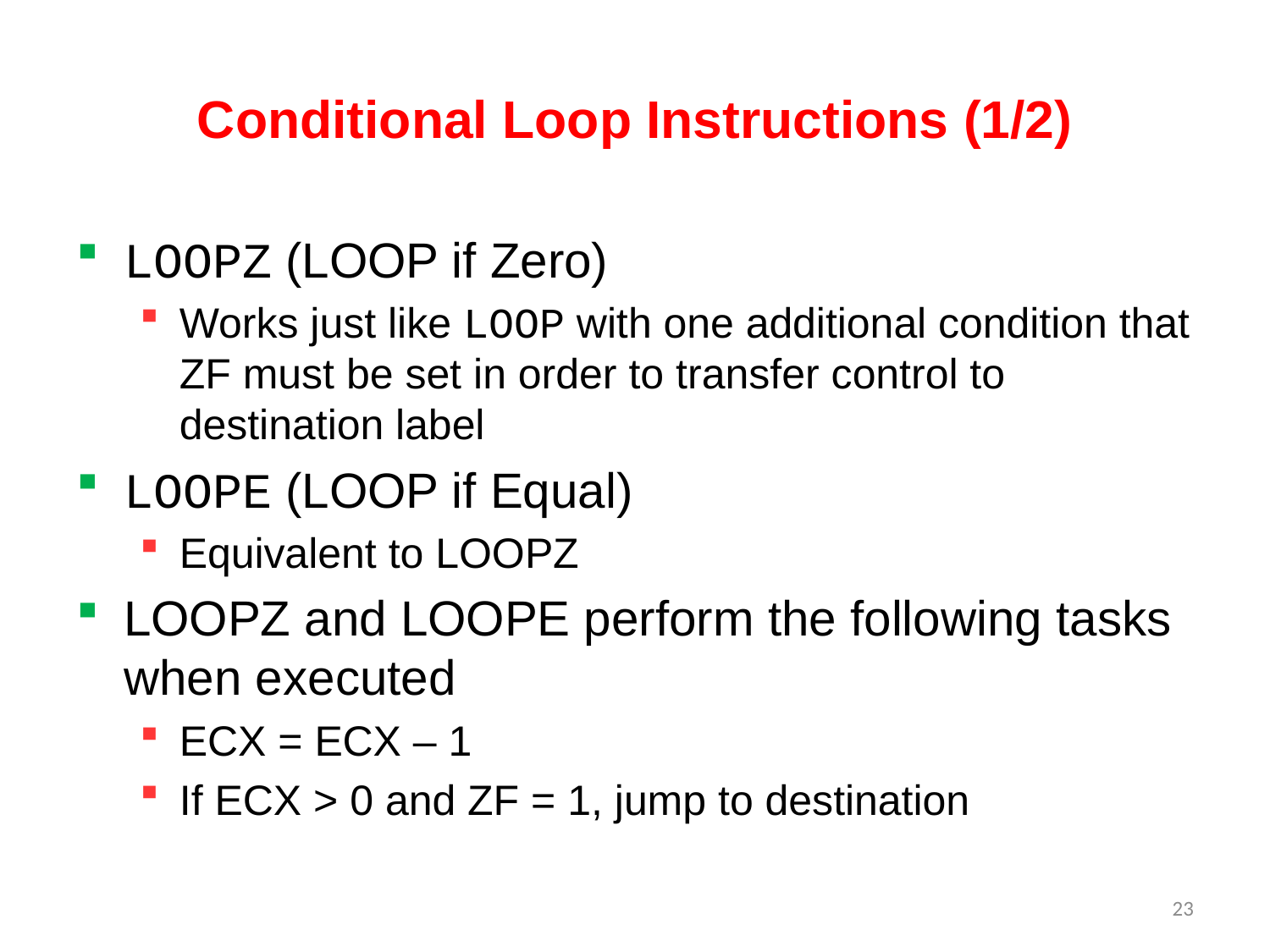

# Conditional Loop Instructions (1/2)
LOOPZ (LOOP if Zero)
Works just like LOOP with one additional condition that ZF must be set in order to transfer control to destination label
LOOPE (LOOP if Equal)
Equivalent to LOOPZ
LOOPZ and LOOPE perform the following tasks when executed
ECX = ECX – 1
If ECX > 0 and ZF = 1, jump to destination
23